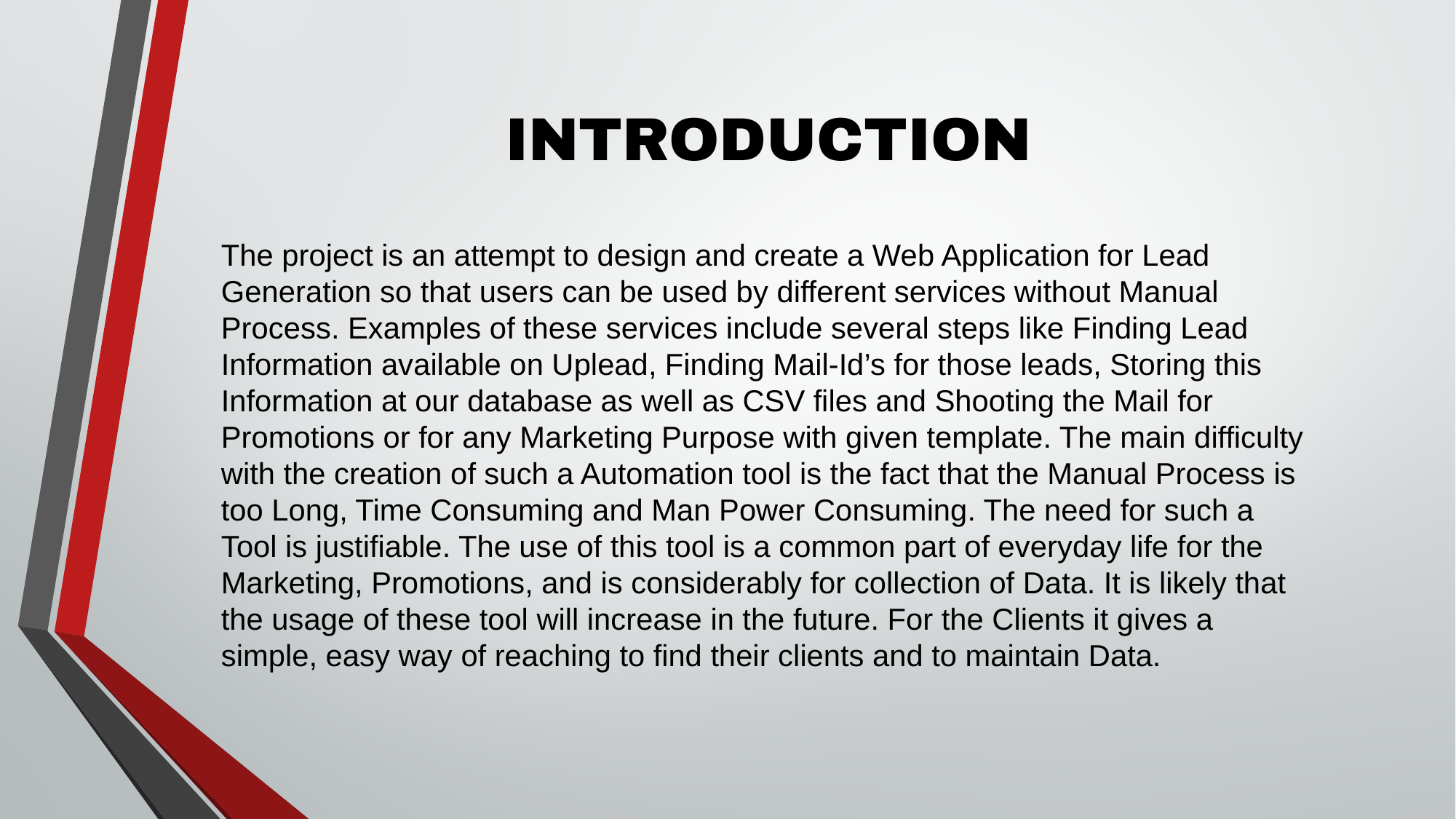

# INTRODUCTION
The project is an attempt to design and create a Web Application for Lead Generation so that users can be used by different services without Manual Process. Examples of these services include several steps like Finding Lead Information available on Uplead, Finding Mail-Id’s for those leads, Storing this Information at our database as well as CSV files and Shooting the Mail for Promotions or for any Marketing Purpose with given template. The main difficulty with the creation of such a Automation tool is the fact that the Manual Process is too Long, Time Consuming and Man Power Consuming. The need for such a Tool is justifiable. The use of this tool is a common part of everyday life for the Marketing, Promotions, and is considerably for collection of Data. It is likely that the usage of these tool will increase in the future. For the Clients it gives a simple, easy way of reaching to find their clients and to maintain Data.